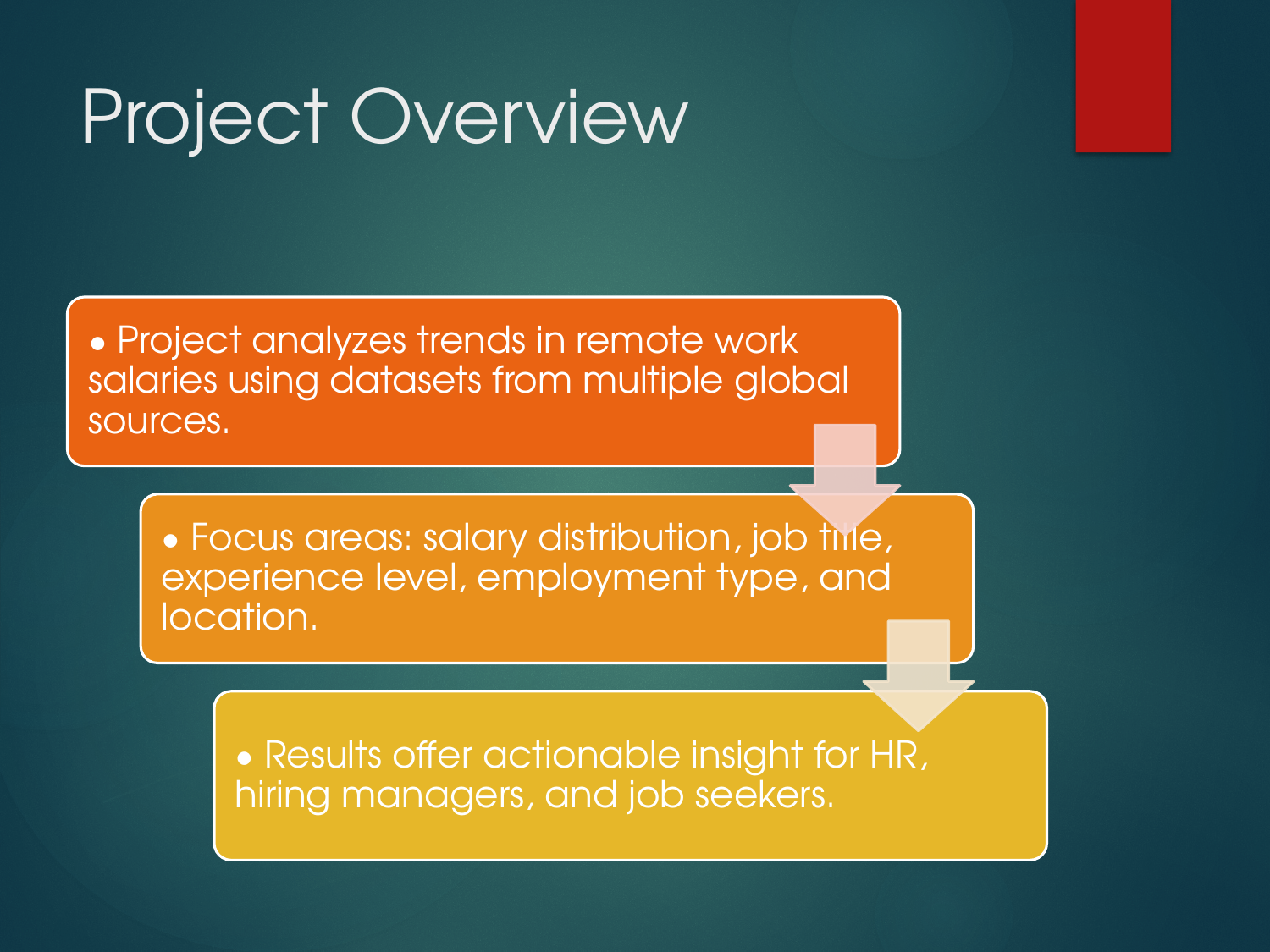

# Project Overview
• Project analyzes trends in remote work salaries using datasets from multiple global sources.
• Focus areas: salary distribution, job title, experience level, employment type, and location.
• Results offer actionable insight for HR, hiring managers, and job seekers.